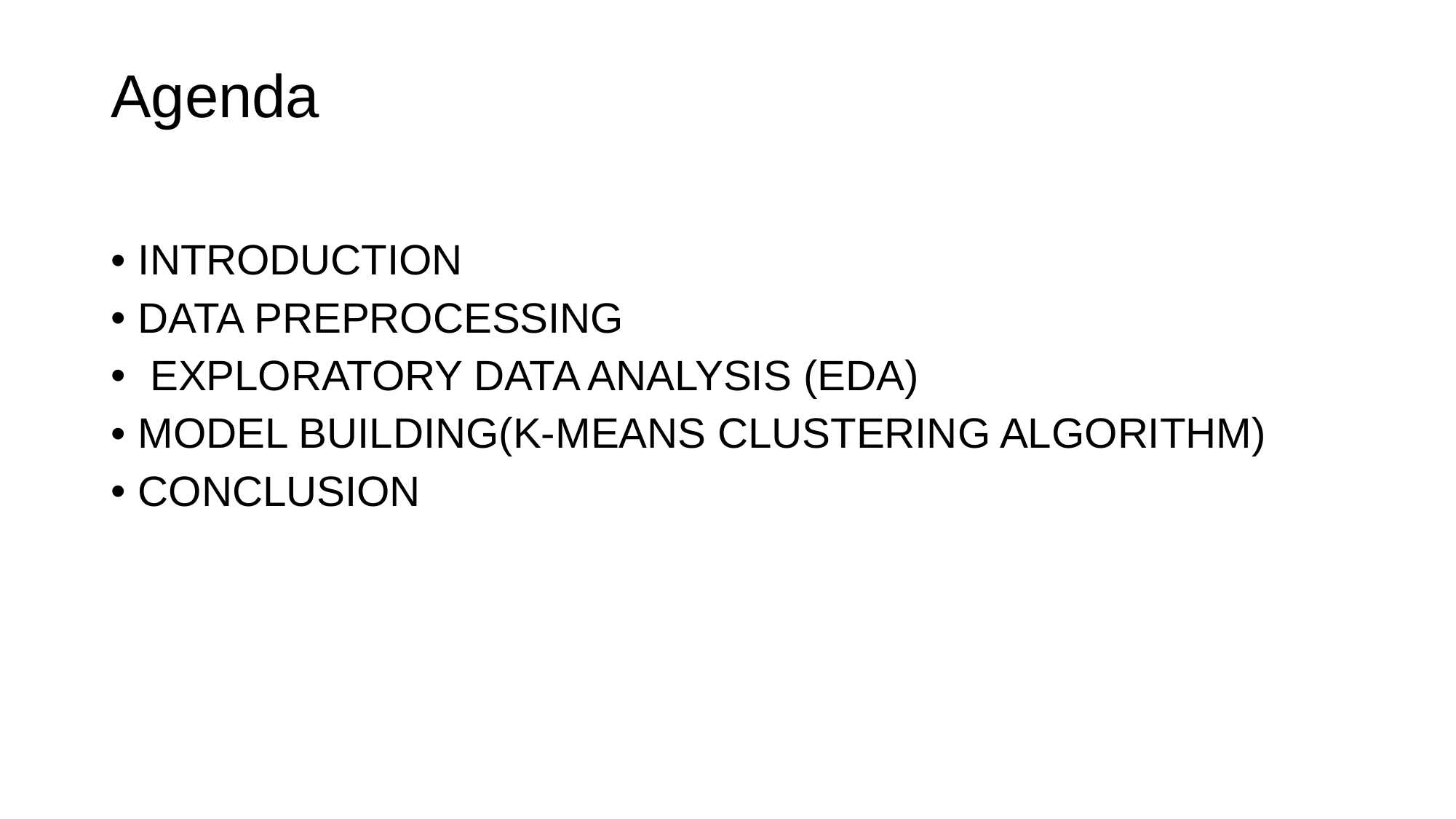

# Agenda
INTRODUCTION
DATA PREPROCESSING
 EXPLORATORY DATA ANALYSIS (EDA)
MODEL BUILDING(K-MEANS CLUSTERING ALGORITHM)
CONCLUSION